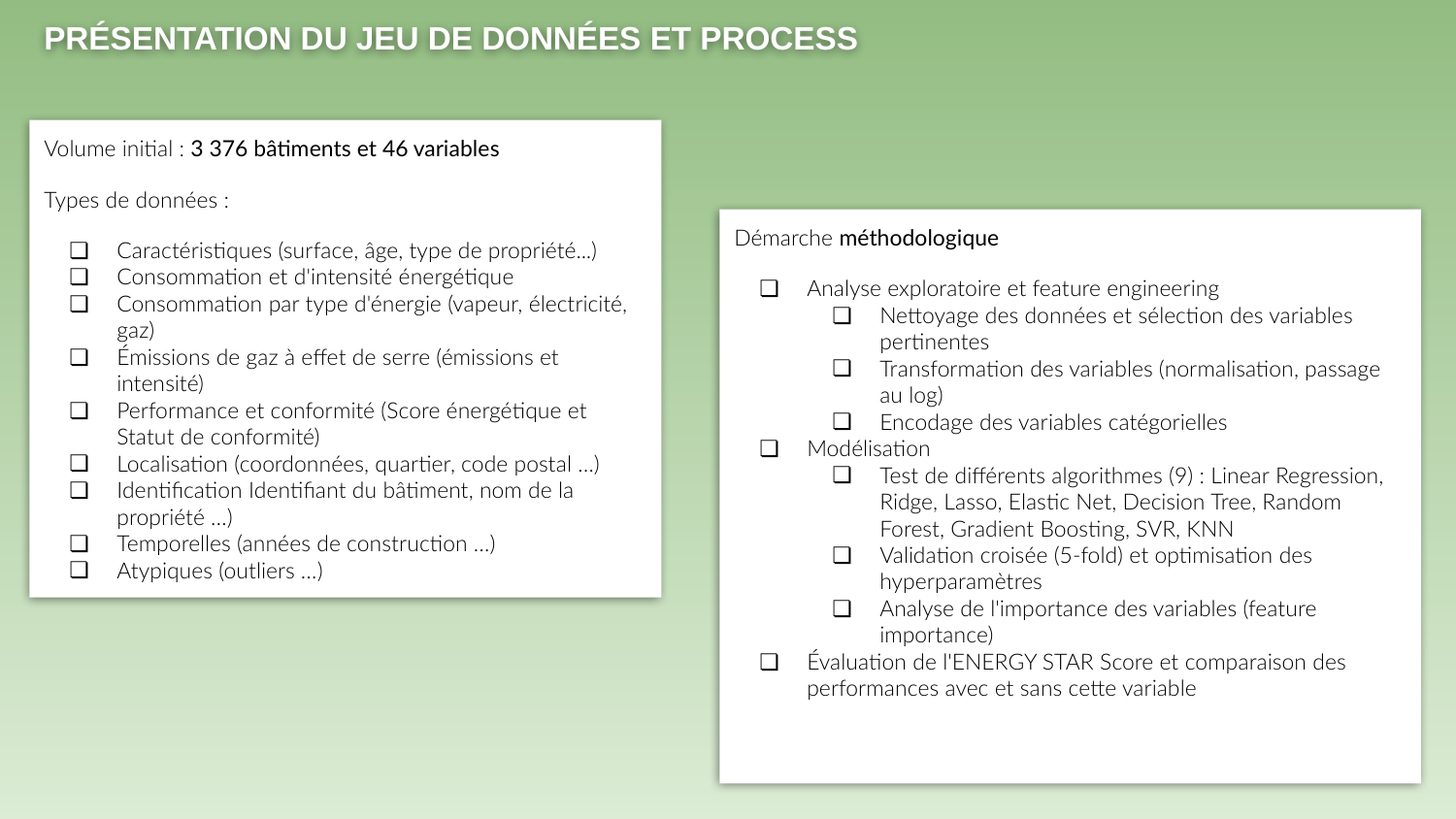

# PRÉSENTATION DU JEU DE DONNÉES ET PROCESS
Volume initial : 3 376 bâtiments et 46 variables
Types de données :
Caractéristiques (surface, âge, type de propriété...)
Consommation et d'intensité énergétique
Consommation par type d'énergie (vapeur, électricité, gaz)
Émissions de gaz à effet de serre (émissions et intensité)
Performance et conformité (Score énergétique et Statut de conformité)
Localisation (coordonnées, quartier, code postal …)
Identification Identifiant du bâtiment, nom de la propriété …)
Temporelles (années de construction …)
Atypiques (outliers …)
Démarche méthodologique
Analyse exploratoire et feature engineering
Nettoyage des données et sélection des variables pertinentes
Transformation des variables (normalisation, passage au log)
Encodage des variables catégorielles
Modélisation
Test de différents algorithmes (9) : Linear Regression, Ridge, Lasso, Elastic Net, Decision Tree, Random Forest, Gradient Boosting, SVR, KNN
Validation croisée (5-fold) et optimisation des hyperparamètres
Analyse de l'importance des variables (feature importance)
Évaluation de l'ENERGY STAR Score et comparaison des performances avec et sans cette variable